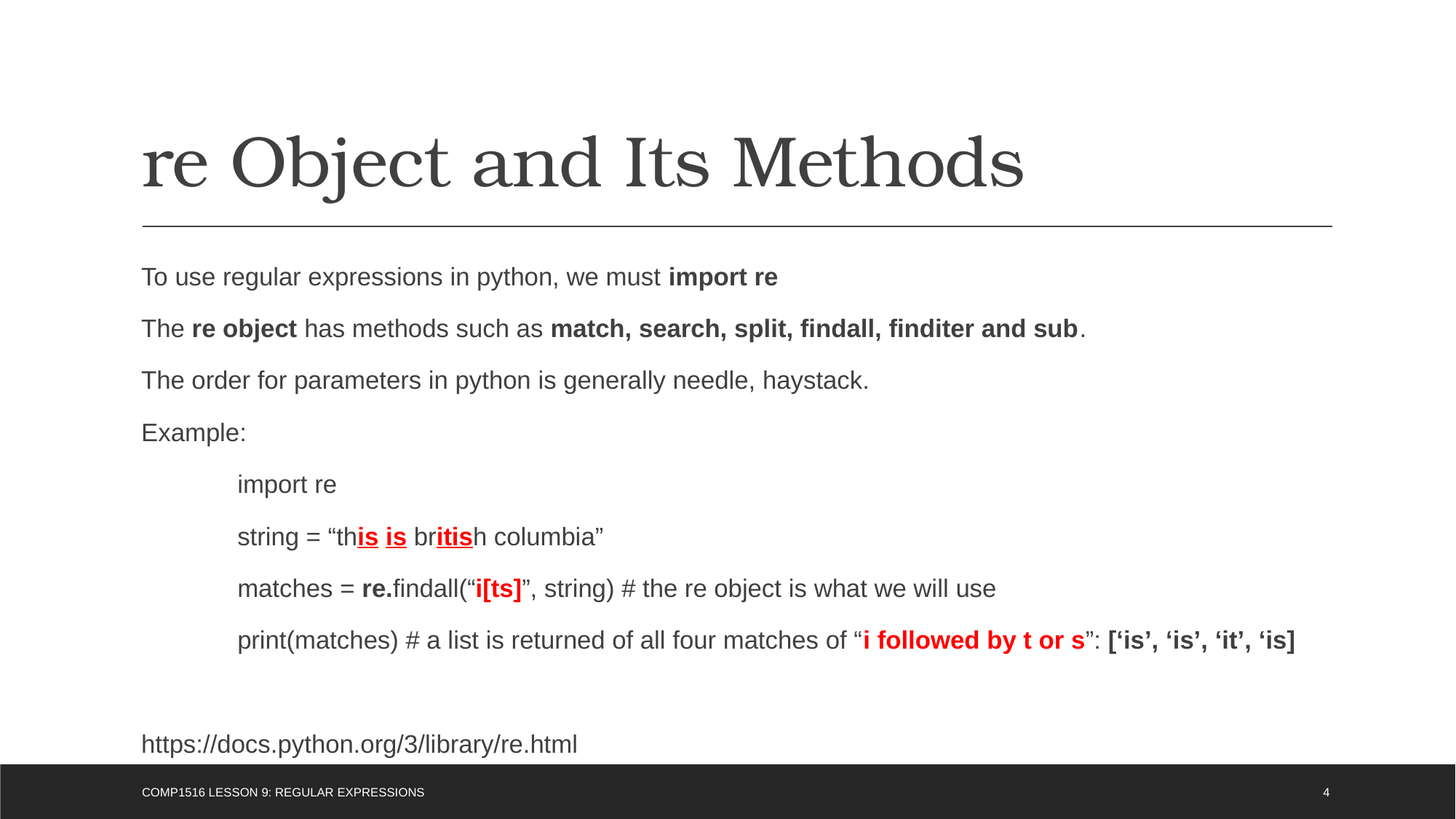

# re Object and Its Methods
To use regular expressions in python, we must import re
The re object has methods such as match, search, split, findall, finditer and sub.
The order for parameters in python is generally needle, haystack.
Example:
	import re
	string = “this is british columbia”
	matches = re.findall(“i[ts]”, string) # the re object is what we will use
	print(matches) # a list is returned of all four matches of “i followed by t or s”: [‘is’, ‘is’, ‘it’, ‘is]

https://docs.python.org/3/library/re.html

COMP1516 Lesson 9: Regular Expressions
4